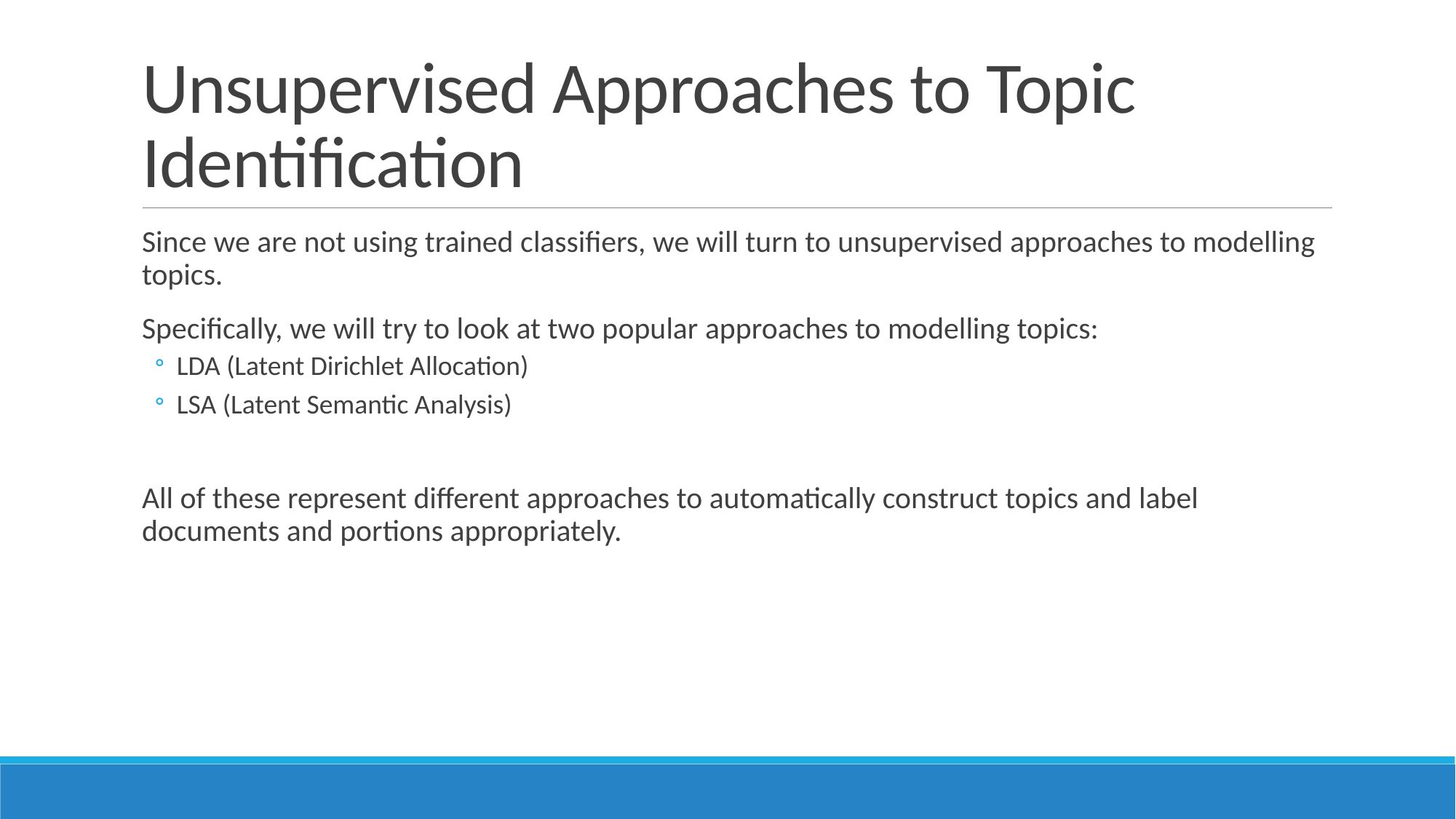

# Unsupervised Approaches to Topic Identification
Since we are not using trained classifiers, we will turn to unsupervised approaches to modelling topics.
Specifically, we will try to look at two popular approaches to modelling topics:
LDA (Latent Dirichlet Allocation)
LSA (Latent Semantic Analysis)

All of these represent different approaches to automatically construct topics and label documents and portions appropriately.